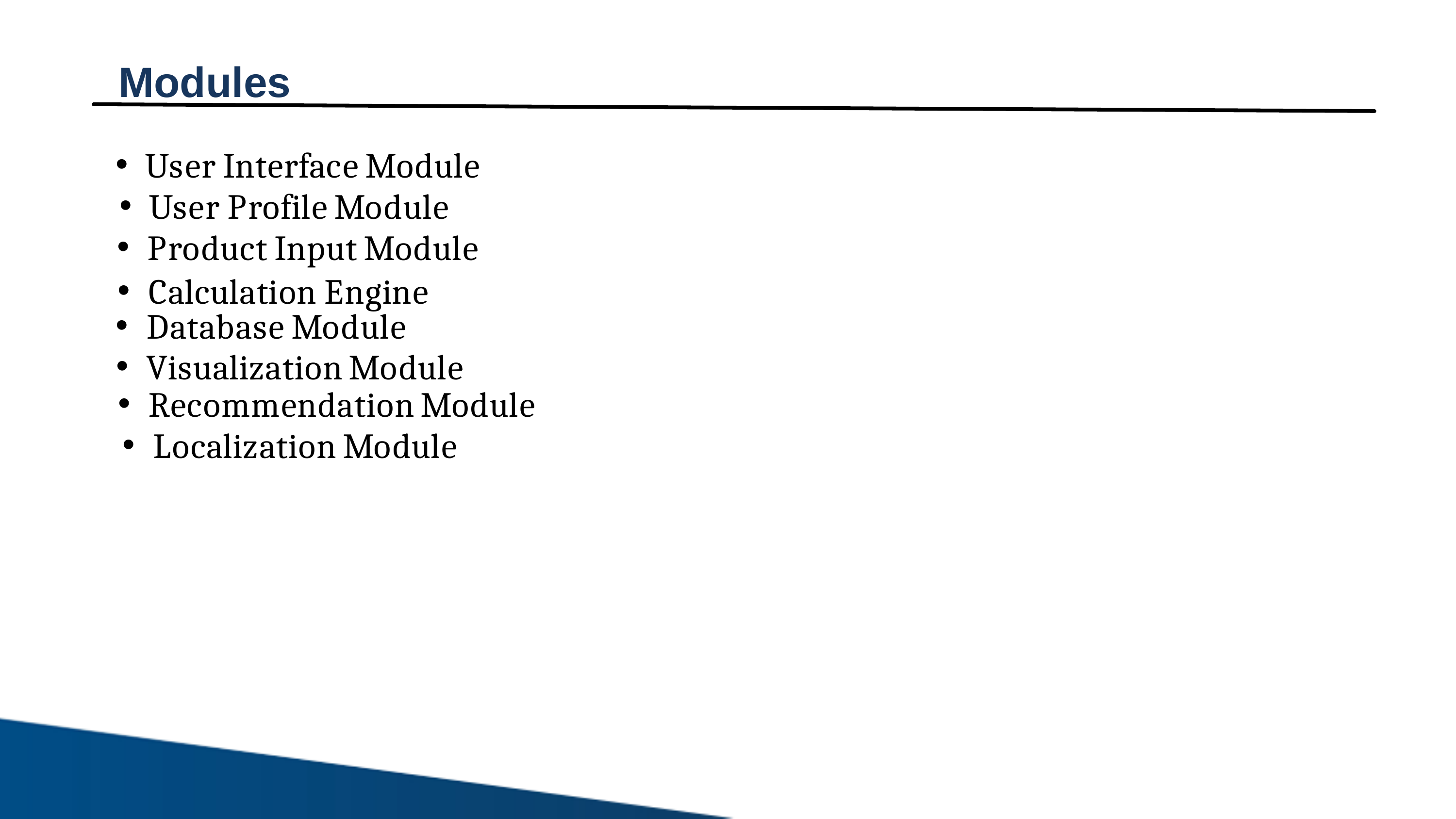

Modules

User Interface Module
User Profile Module
Product Input Module
Calculation Engine
Database Module
Visualization Module
Recommendation Module
Localization Module